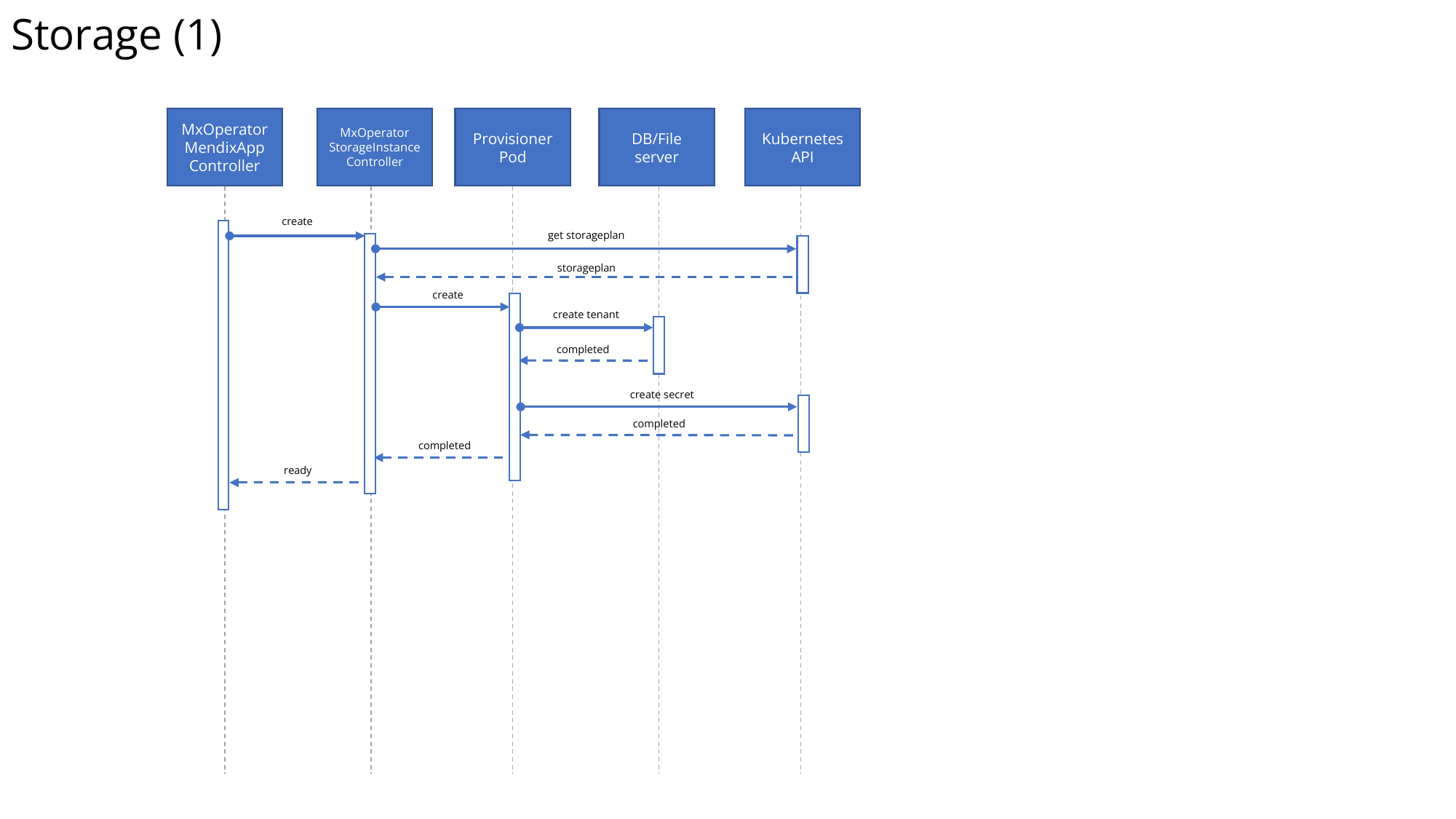

Storage (1)
MxOperator StorageInstance Controller
Provisioner Pod
DB/File server
Kubernetes API
MxOperator MendixApp Controller
create

get storageplan

storageplan
create

create tenant

completed
create secret

completed
completed
ready